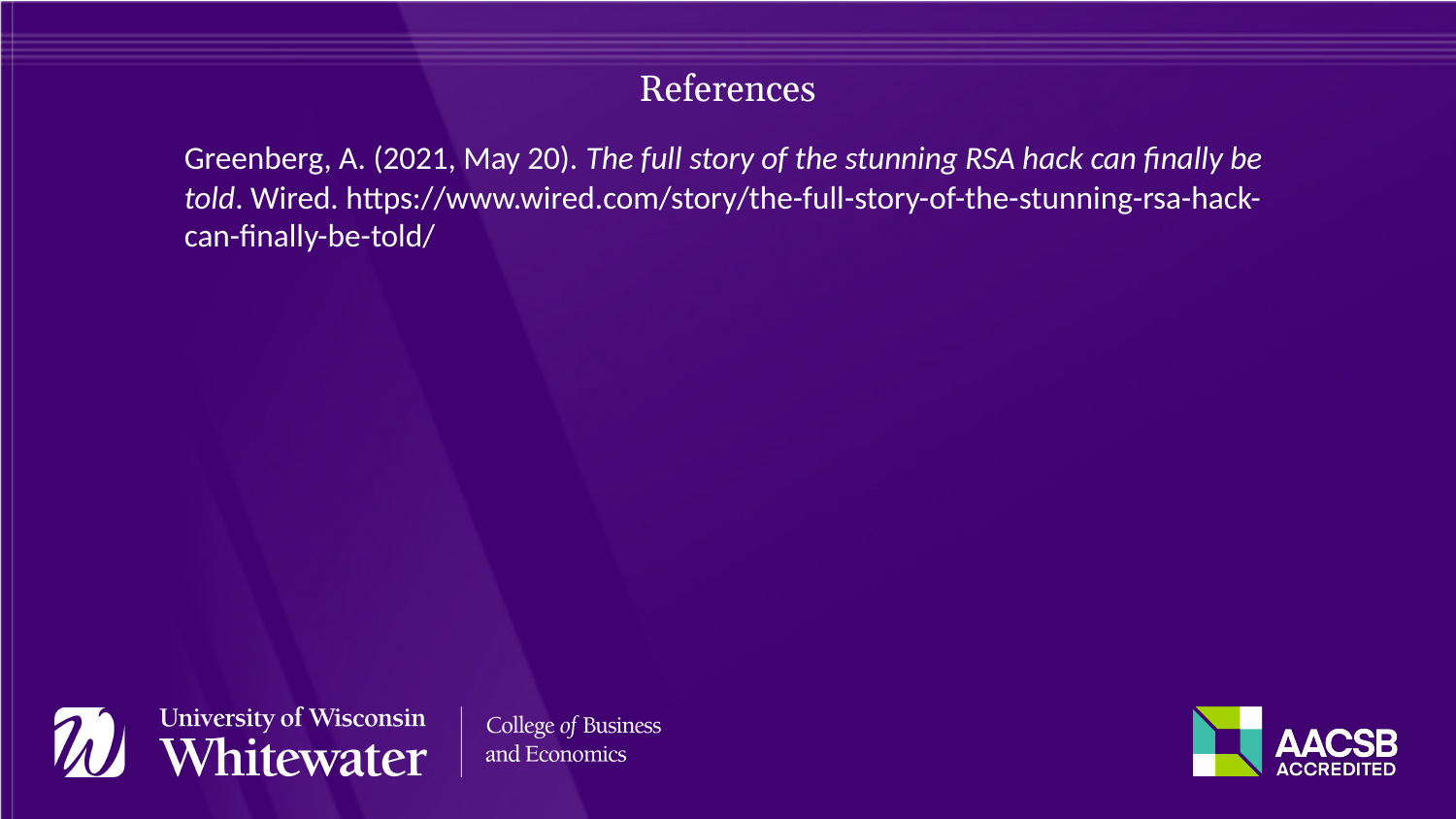

References
Greenberg, A. (2021, May 20). The full story of the stunning RSA hack can finally be told. Wired. https://www.wired.com/story/the-full-story-of-the-stunning-rsa-hack-can-finally-be-told/